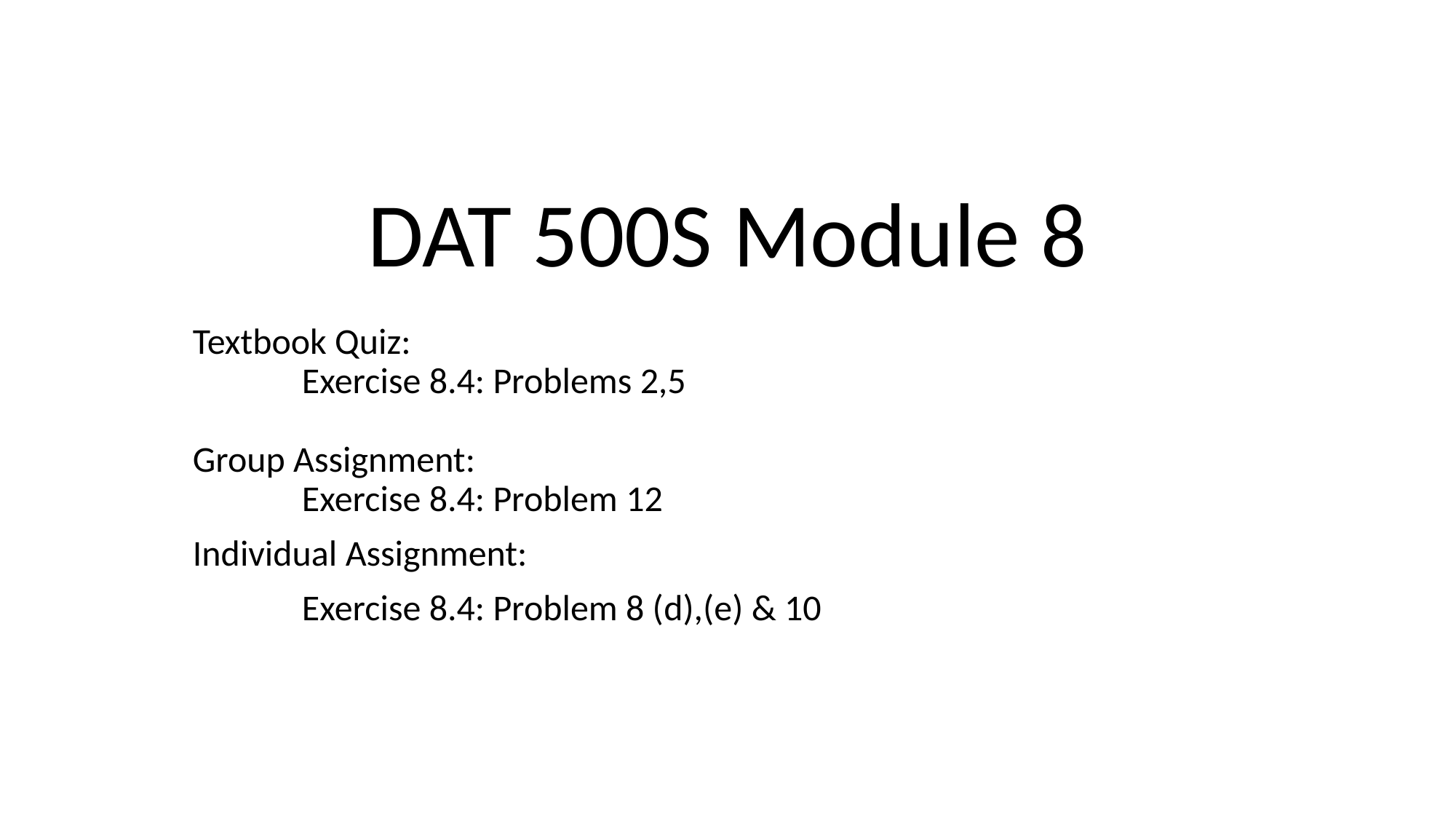

# DAT 500S Module 8
Textbook Quiz:
	Exercise 8.4: Problems 2,5

Group Assignment:
	Exercise 8.4: Problem 12
Individual Assignment:
	Exercise 8.4: Problem 8 (d),(e) & 10